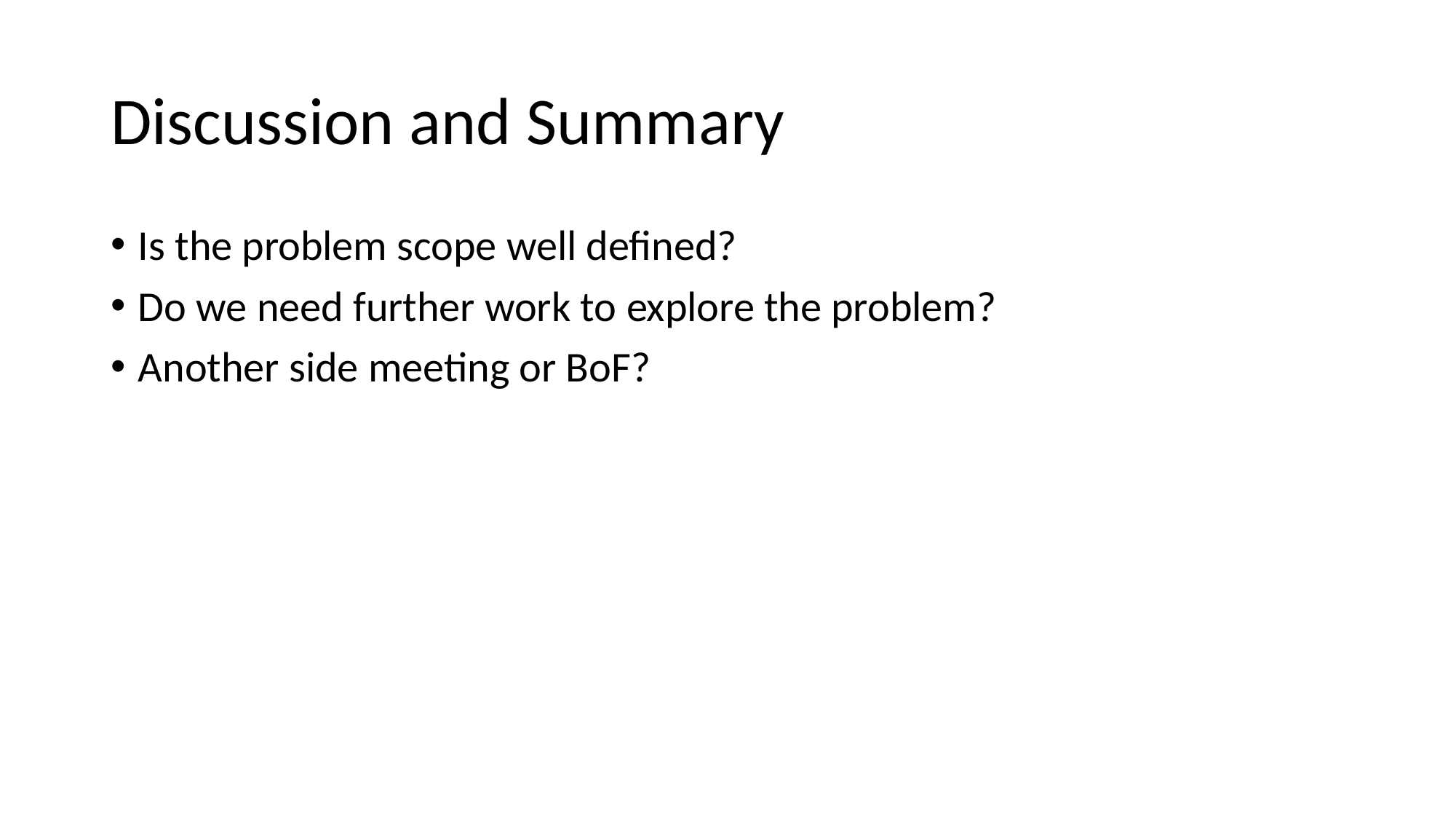

# Discussion and Summary
Is the problem scope well defined?
Do we need further work to explore the problem?
Another side meeting or BoF?